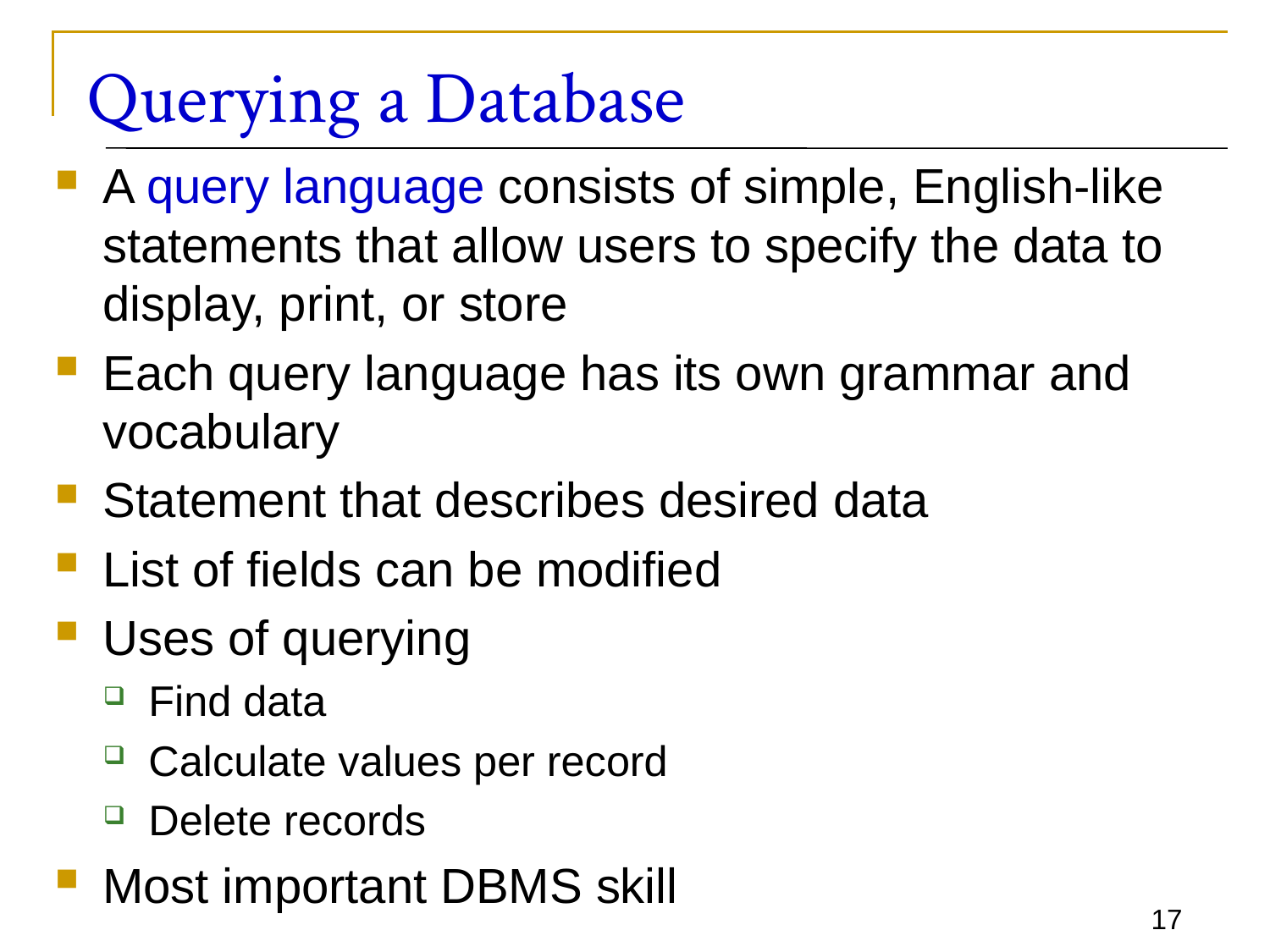

# Querying a Database
A query language consists of simple, English-like statements that allow users to specify the data to display, print, or store
Each query language has its own grammar and vocabulary
Statement that describes desired data
List of fields can be modified
Uses of querying
Find data
Calculate values per record
Delete records
Most important DBMS skill